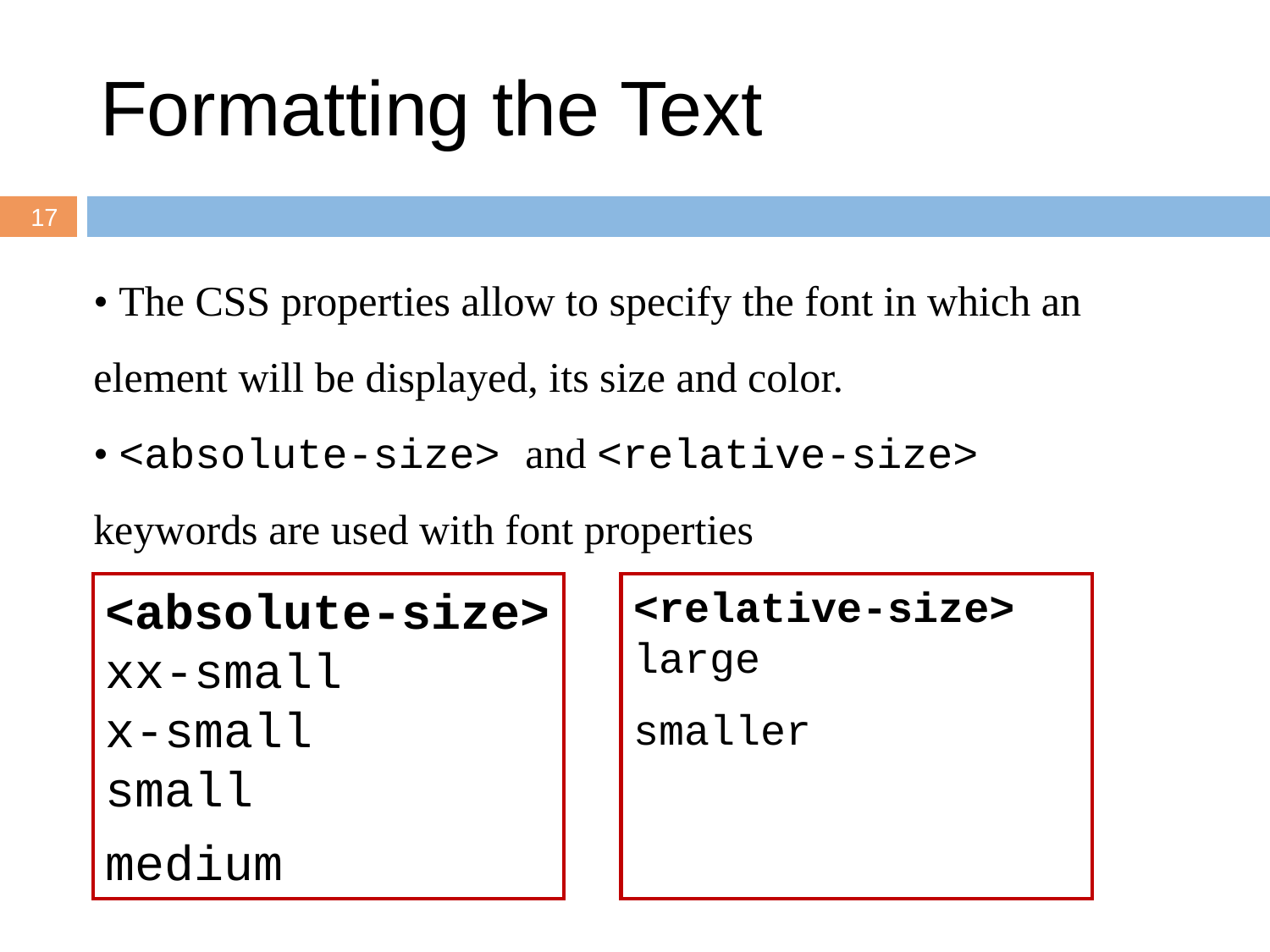

# Formatting the Text
17
• The CSS properties allow to specify the font in which an element will be displayed, its size and color.
• <absolute-size> and <relative-size> keywords are used with font properties
<absolute-size>
xx-small
x-small
small
medium
<relative-size>
large
smaller